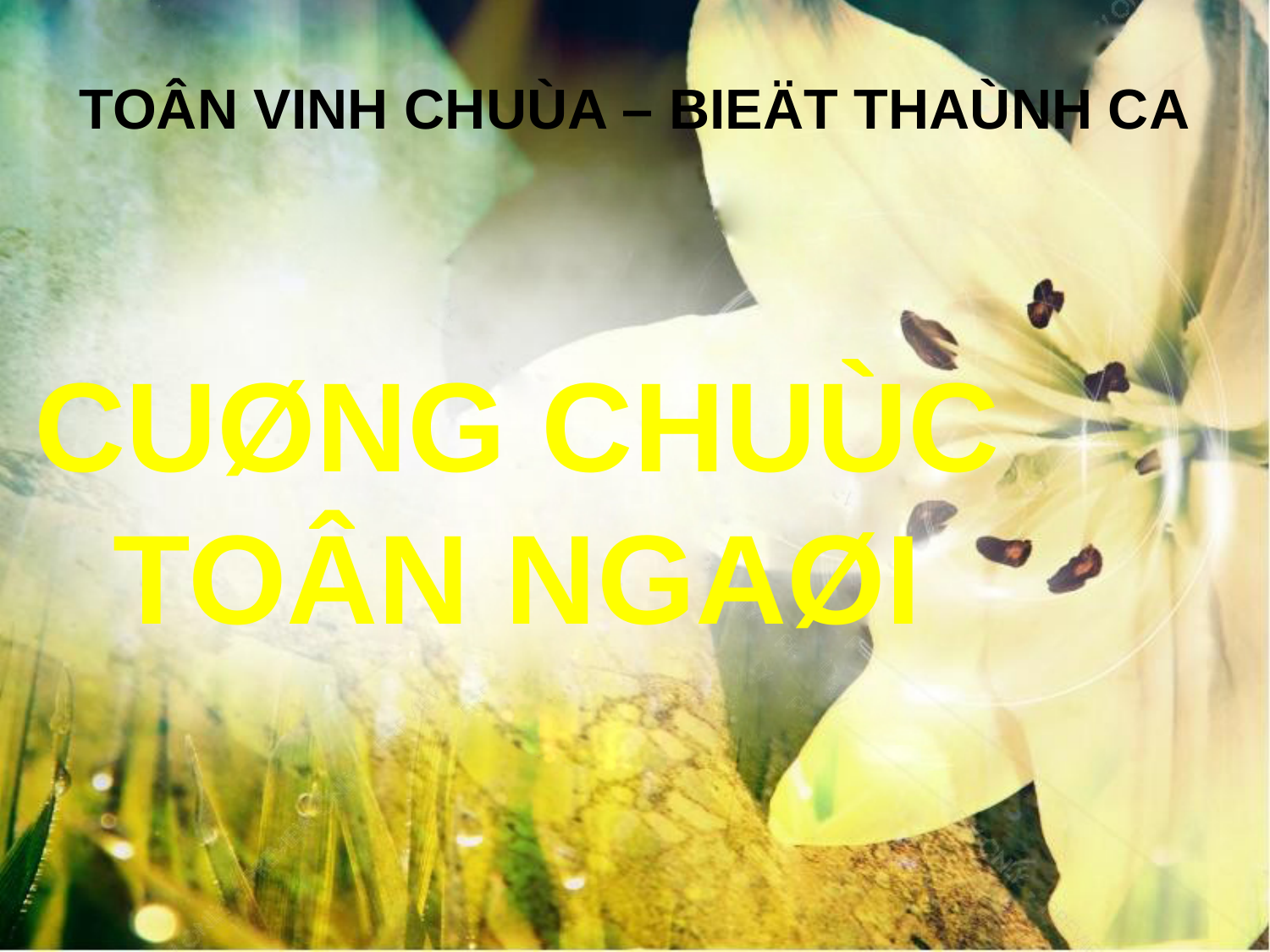

TOÂN VINH CHUÙA – BIEÄT THAÙNH CA
CUØNG CHUÙC
TOÂN NGAØI